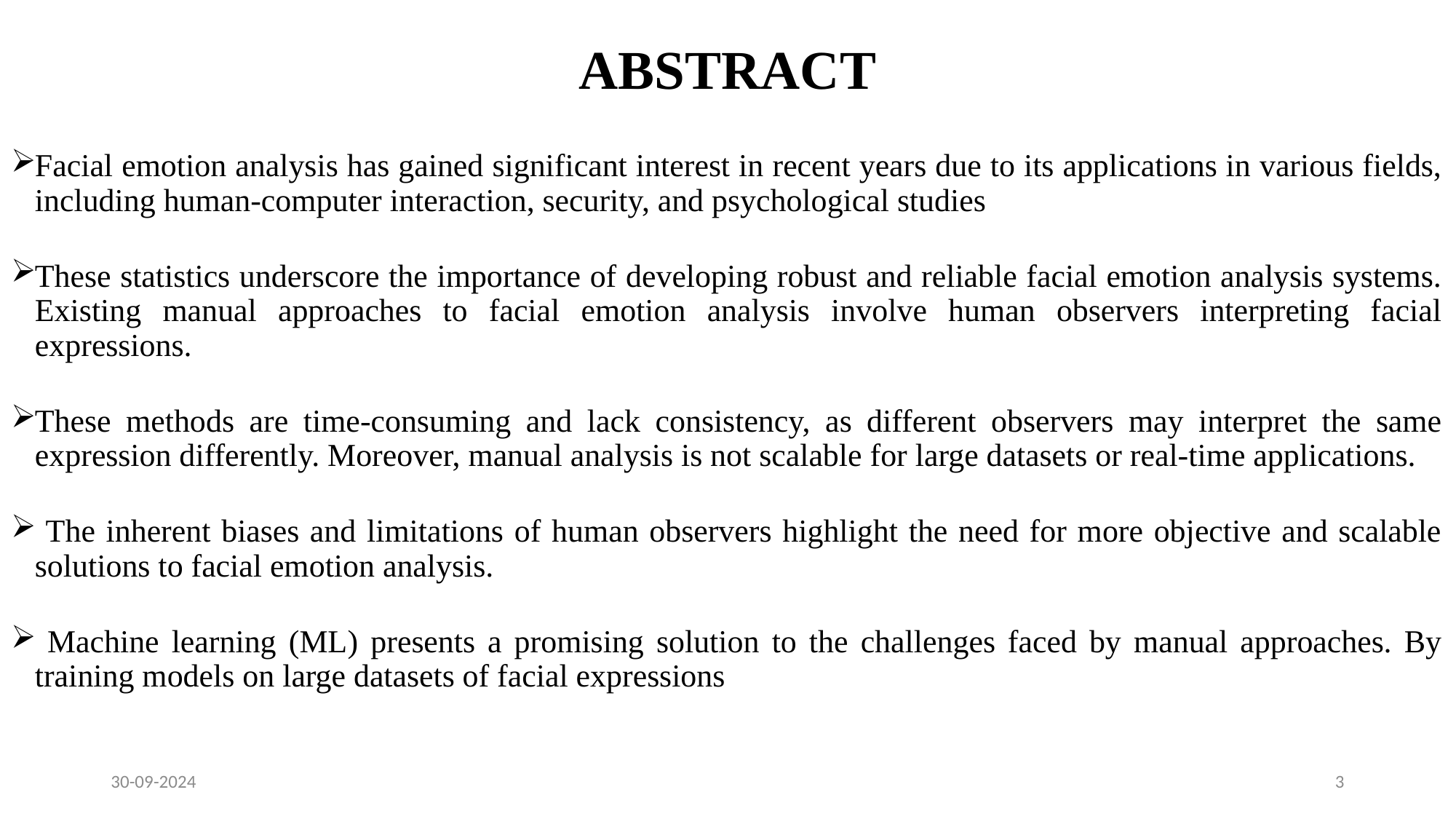

# ABSTRACT
Facial emotion analysis has gained significant interest in recent years due to its applications in various fields, including human-computer interaction, security, and psychological studies

These statistics underscore the importance of developing robust and reliable facial emotion analysis systems. Existing manual approaches to facial emotion analysis involve human observers interpreting facial expressions.

These methods are time-consuming and lack consistency, as different observers may interpret the same expression differently. Moreover, manual analysis is not scalable for large datasets or real-time applications.

 The inherent biases and limitations of human observers highlight the need for more objective and scalable solutions to facial emotion analysis.

 Machine learning (ML) presents a promising solution to the challenges faced by manual approaches. By training models on large datasets of facial expressions

30-09-2024
3